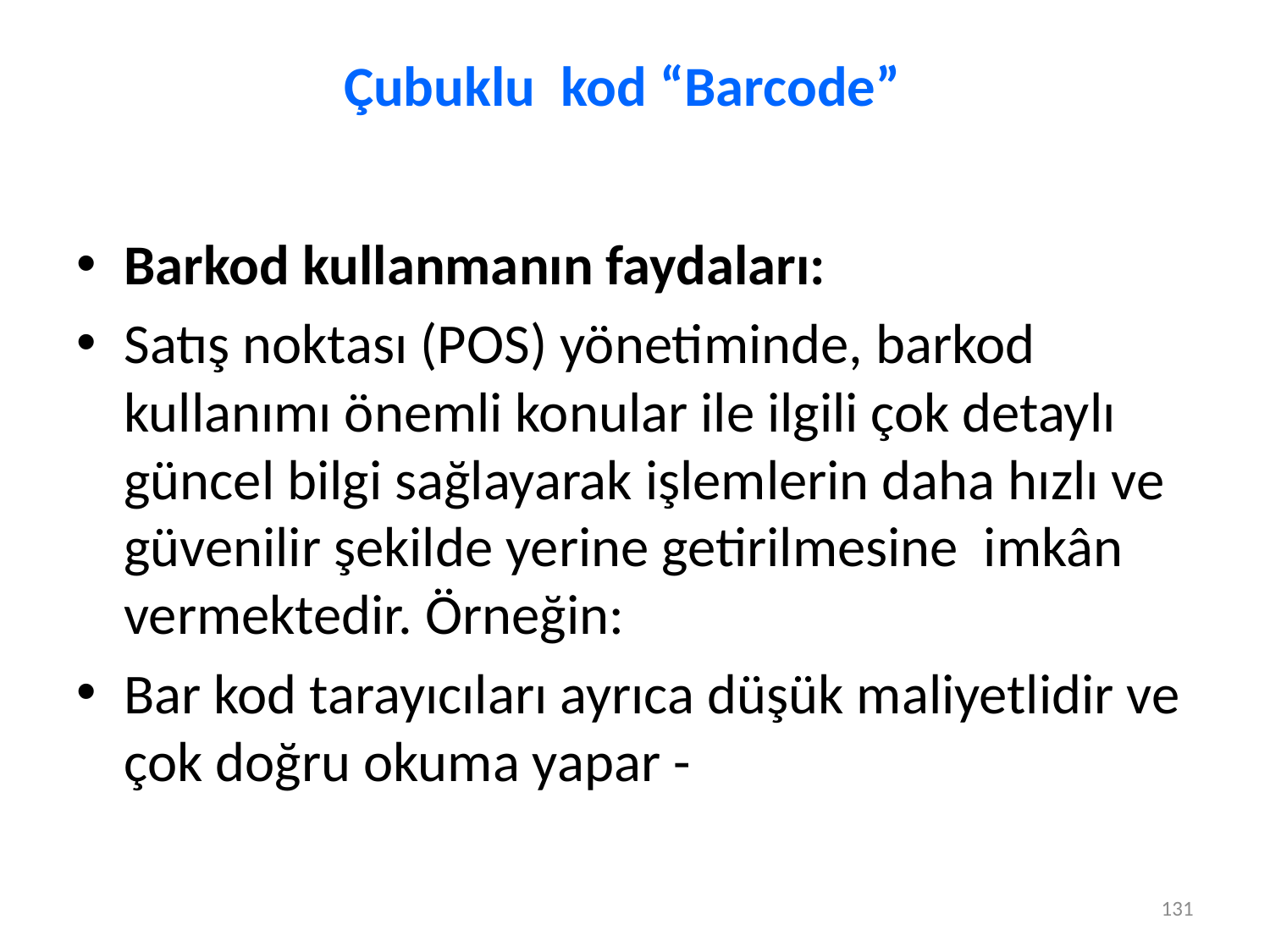

# Çubuklu  kod “Barcode”
Barkod kullanmanın faydaları:
Satış noktası (POS) yönetiminde, barkod kullanımı önemli konular ile ilgili çok detaylı güncel bilgi sağlayarak işlemlerin daha hızlı ve güvenilir şekilde yerine getirilmesine  imkân vermektedir. Örneğin:
Bar kod tarayıcıları ayrıca düşük maliyetlidir ve çok doğru okuma yapar -
131